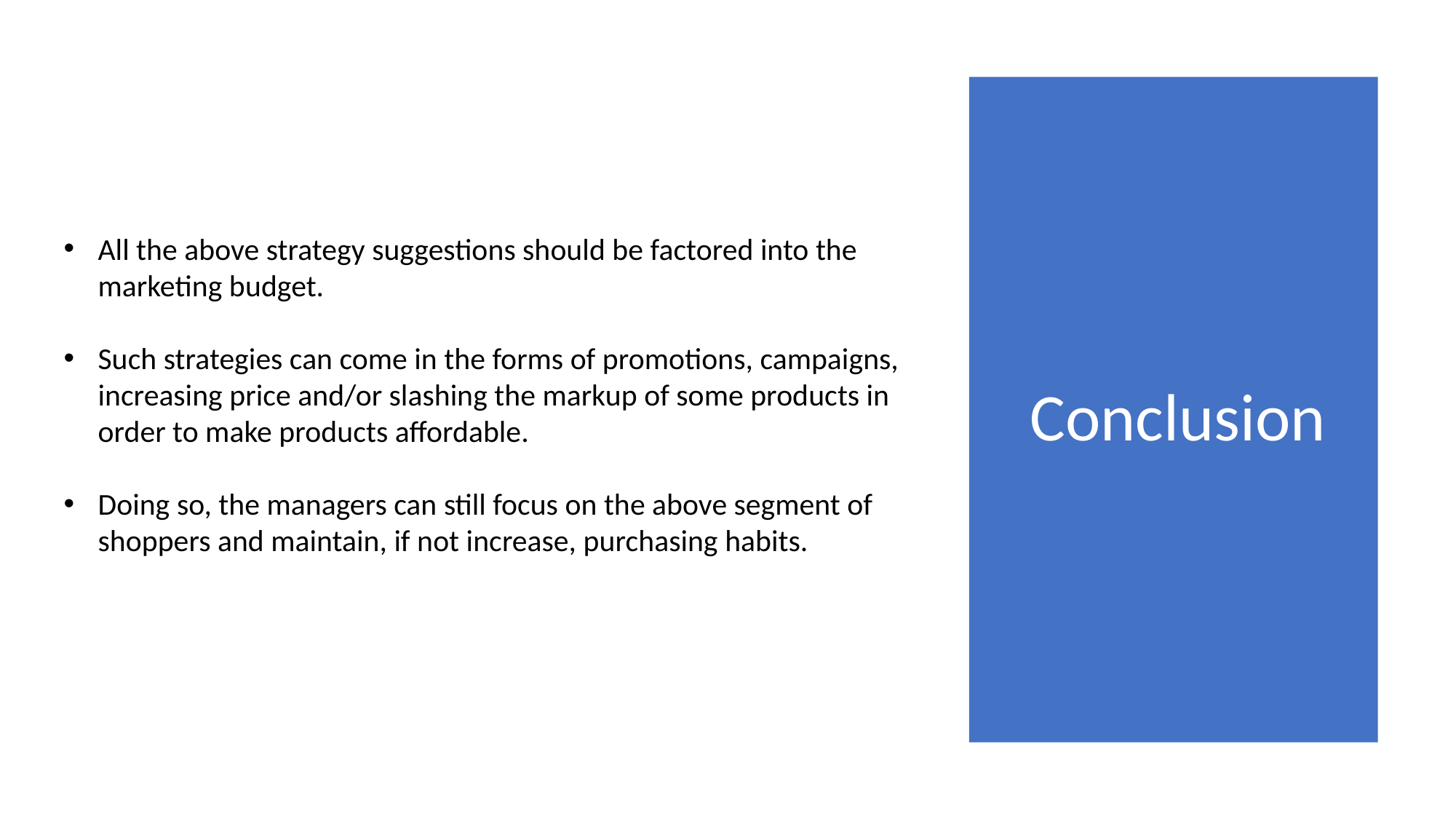

Conclusion
All the above strategy suggestions should be factored into the marketing budget.

Such strategies can come in the forms of promotions, campaigns, increasing price and/or slashing the markup of some products in order to make products affordable.

Doing so, the managers can still focus on the above segment of shoppers and maintain, if not increase, purchasing habits.